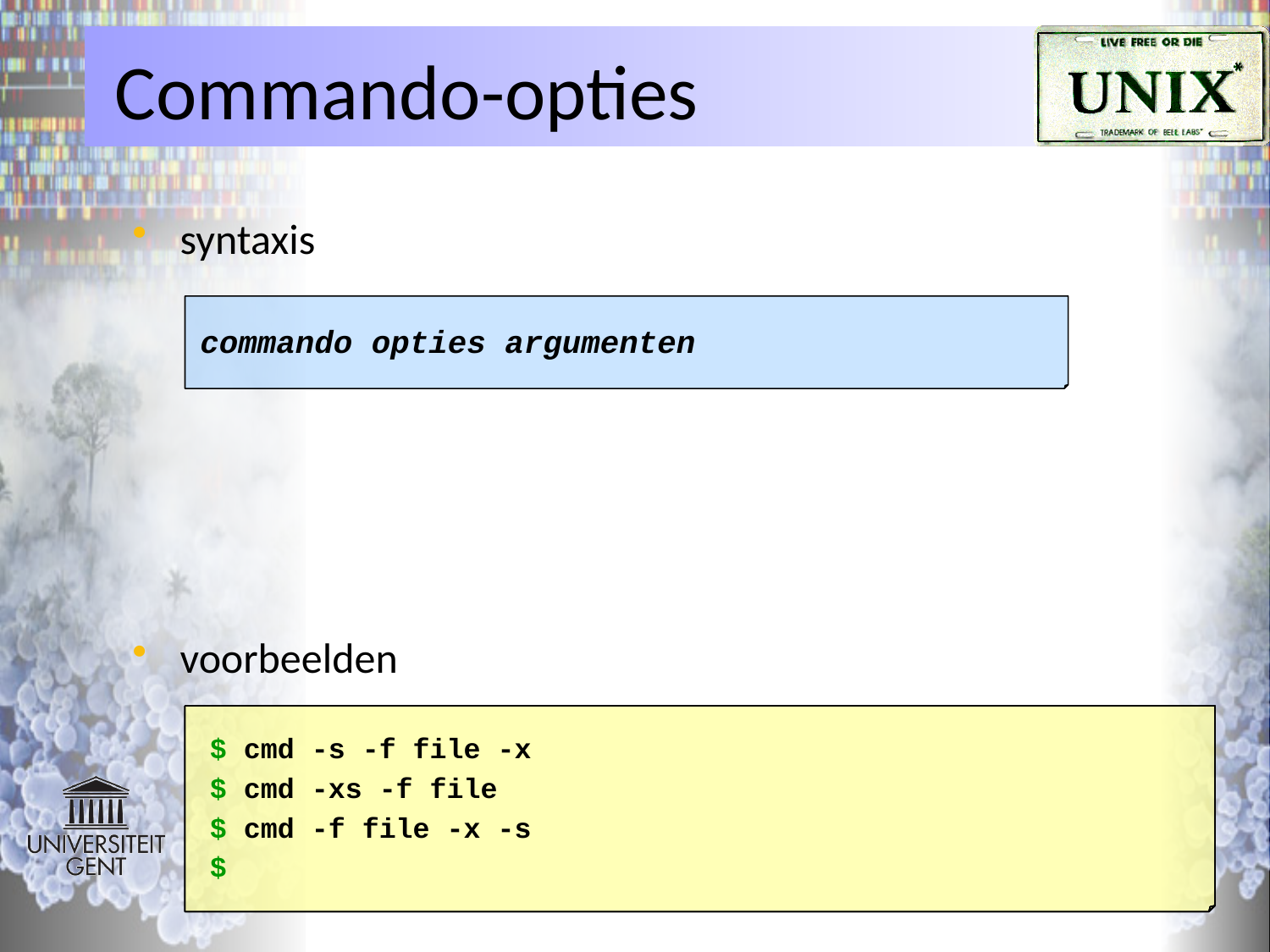

# Commando-opties
syntaxis

voorbeelden
commando opties argumenten
$ cmd -s -f file -x
$

  cmd -xs -f file
$

  cmd -f file -x -s
$